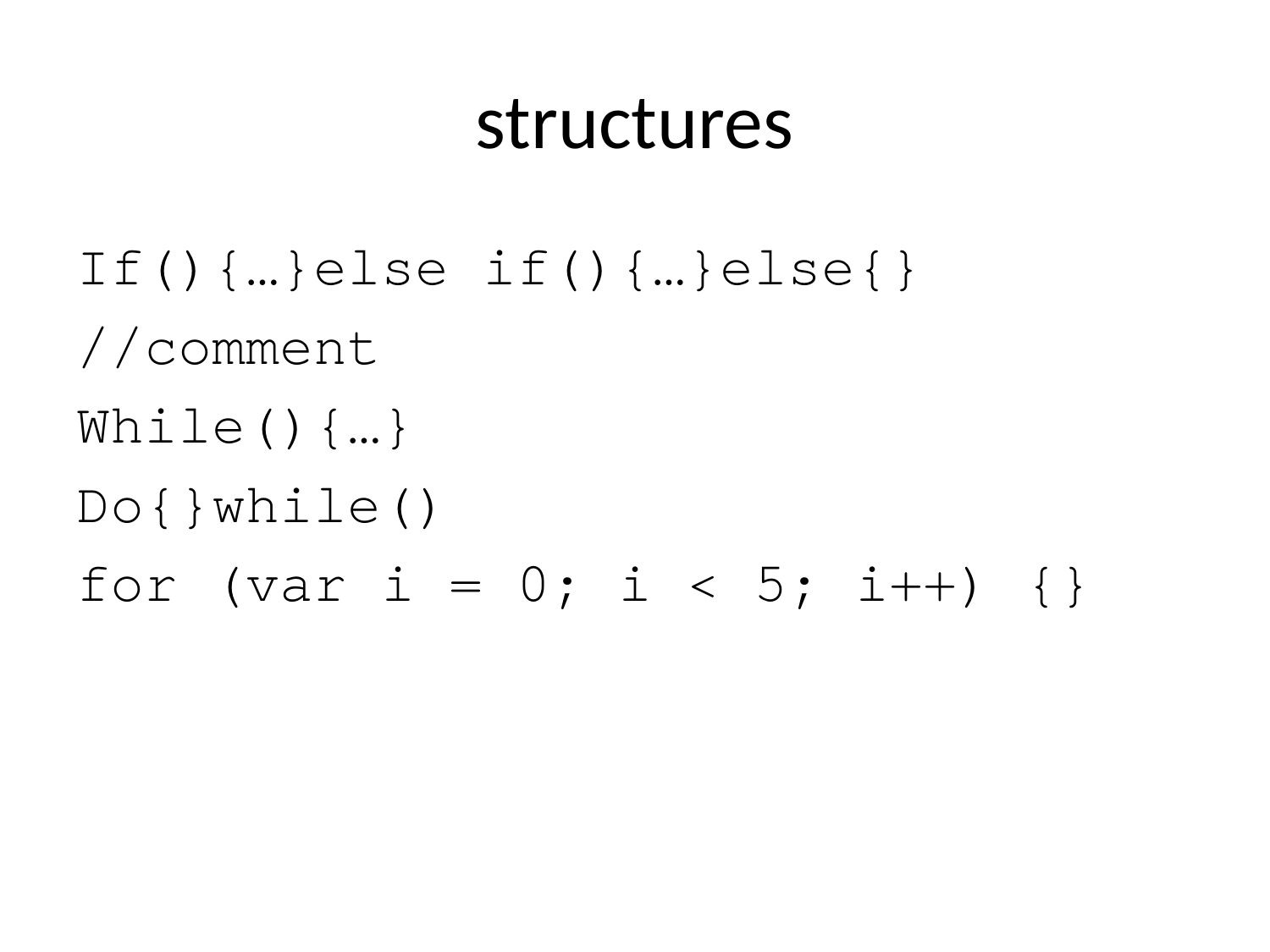

# structures
If(){…}else if(){…}else{}
//comment
While(){…}
Do{}while()
for (var i = 0; i < 5; i++) {}